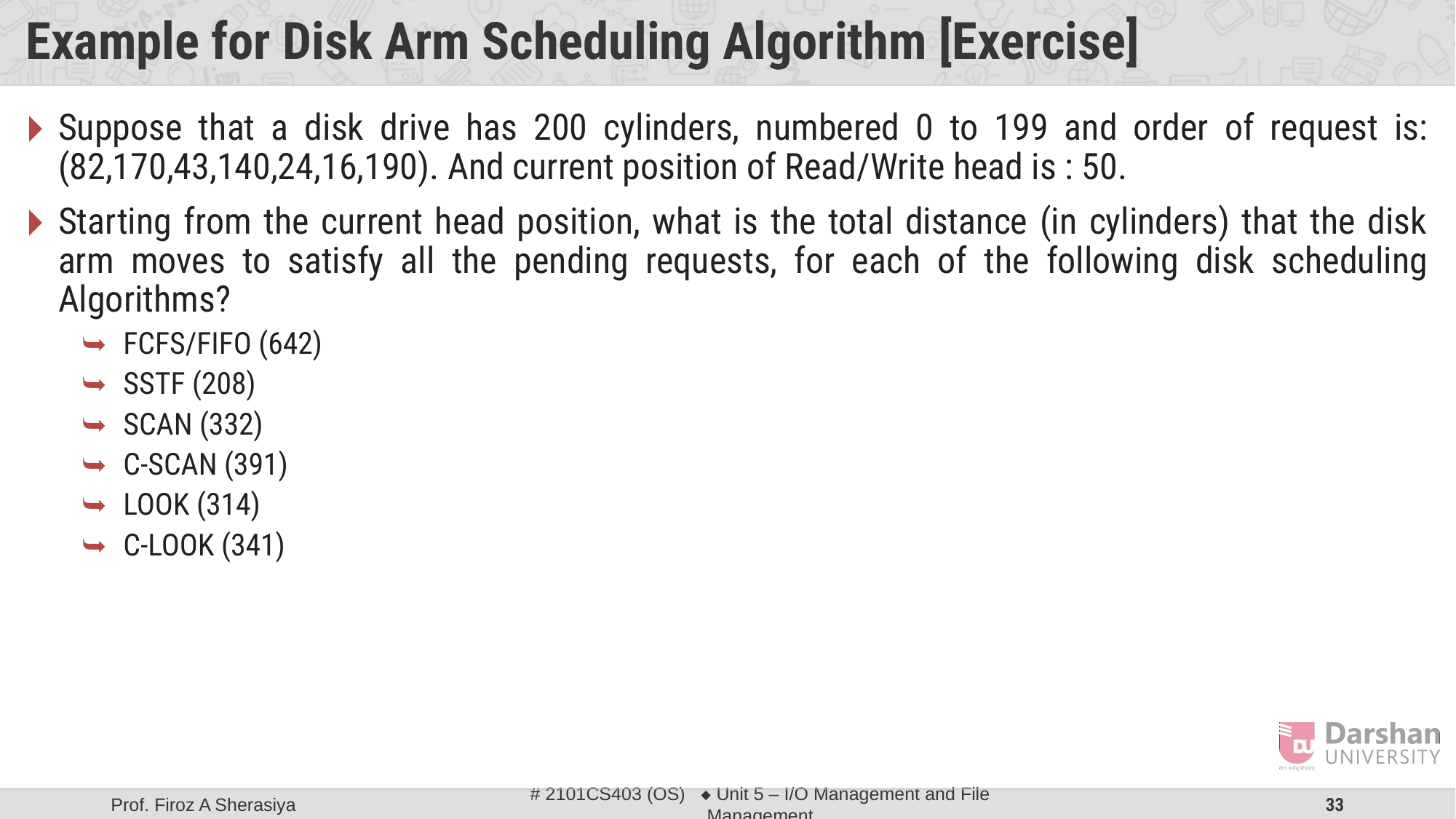

# Example for Disk Arm Scheduling Algorithm [Exercise]
Suppose that a disk drive has 200 cylinders, numbered 0 to 199 and order of request is: (82,170,43,140,24,16,190). And current position of Read/Write head is : 50.
Starting from the current head position, what is the total distance (in cylinders) that the disk arm moves to satisfy all the pending requests, for each of the following disk scheduling Algorithms?
FCFS/FIFO (642)
SSTF (208)
SCAN (332)
C-SCAN (391)
LOOK (314)
C-LOOK (341)